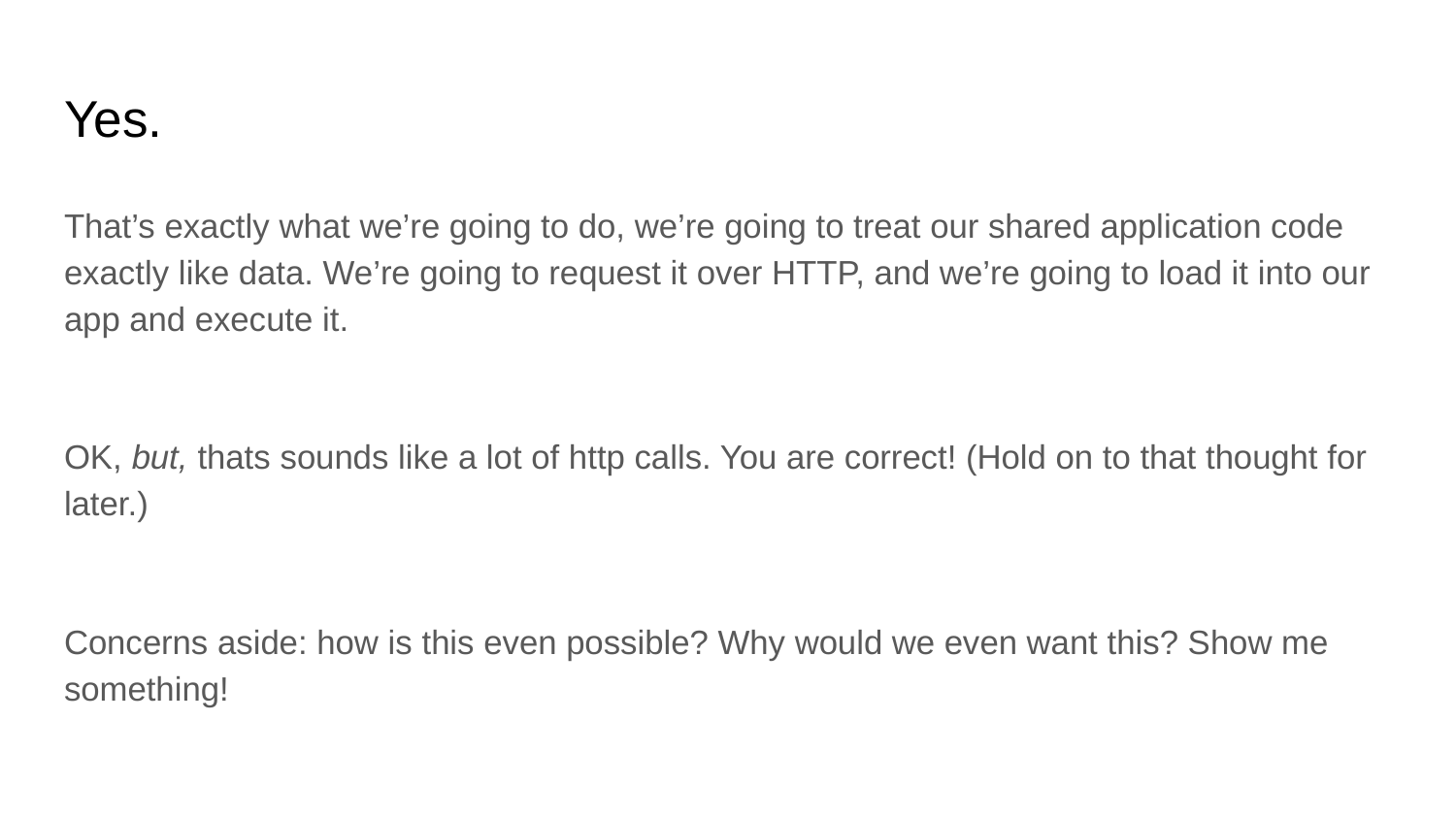

# Yes.
That’s exactly what we’re going to do, we’re going to treat our shared application code exactly like data. We’re going to request it over HTTP, and we’re going to load it into our app and execute it.

OK, but, thats sounds like a lot of http calls. You are correct! (Hold on to that thought for later.)

Concerns aside: how is this even possible? Why would we even want this? Show me something!